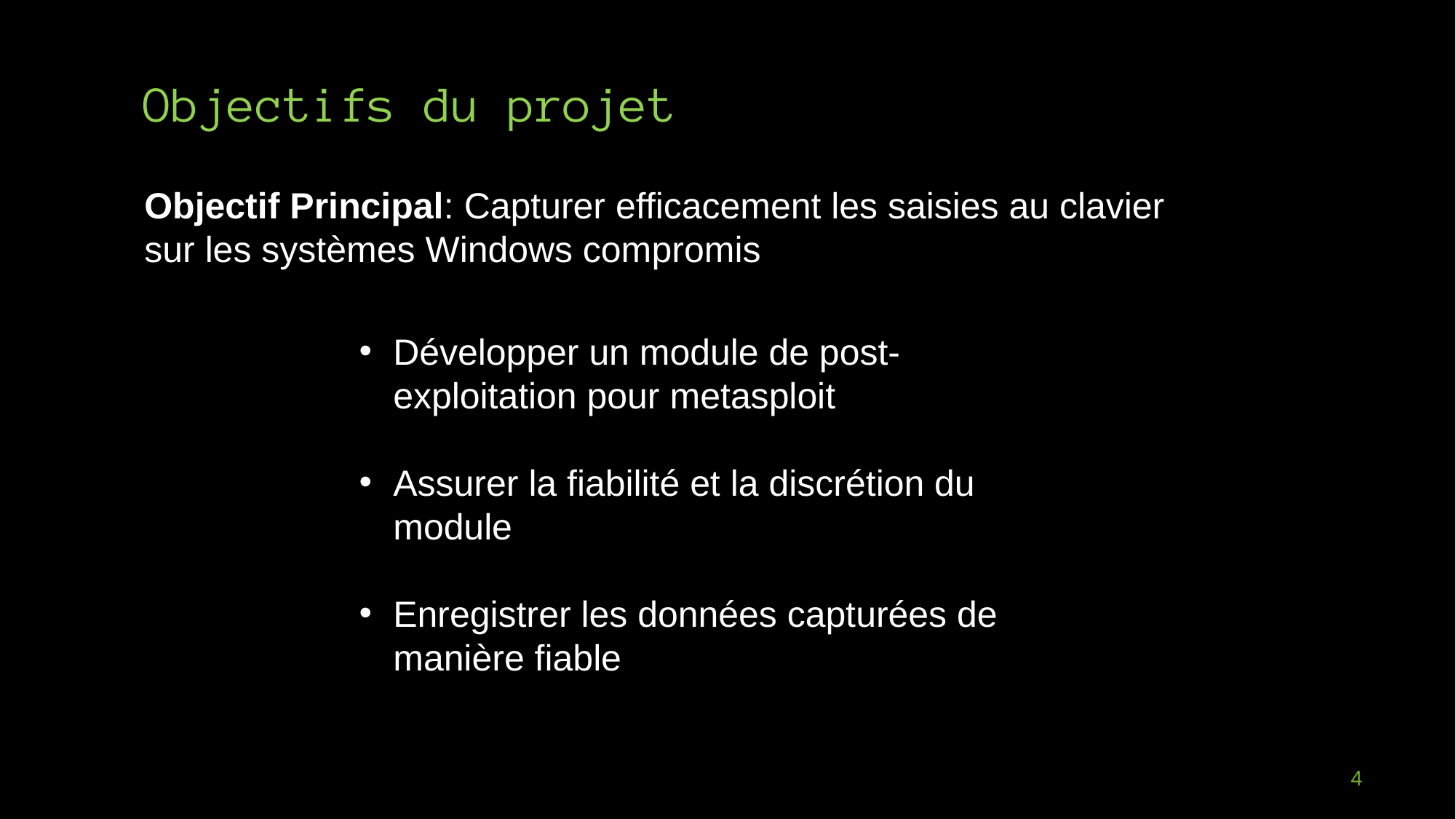

# Objectifs du projet
Objectif Principal: Capturer efficacement les saisies au clavier sur les systèmes Windows compromis
Développer un module de post-exploitation pour metasploit

Assurer la fiabilité et la discrétion du module

Enregistrer les données capturées de manière fiable

4